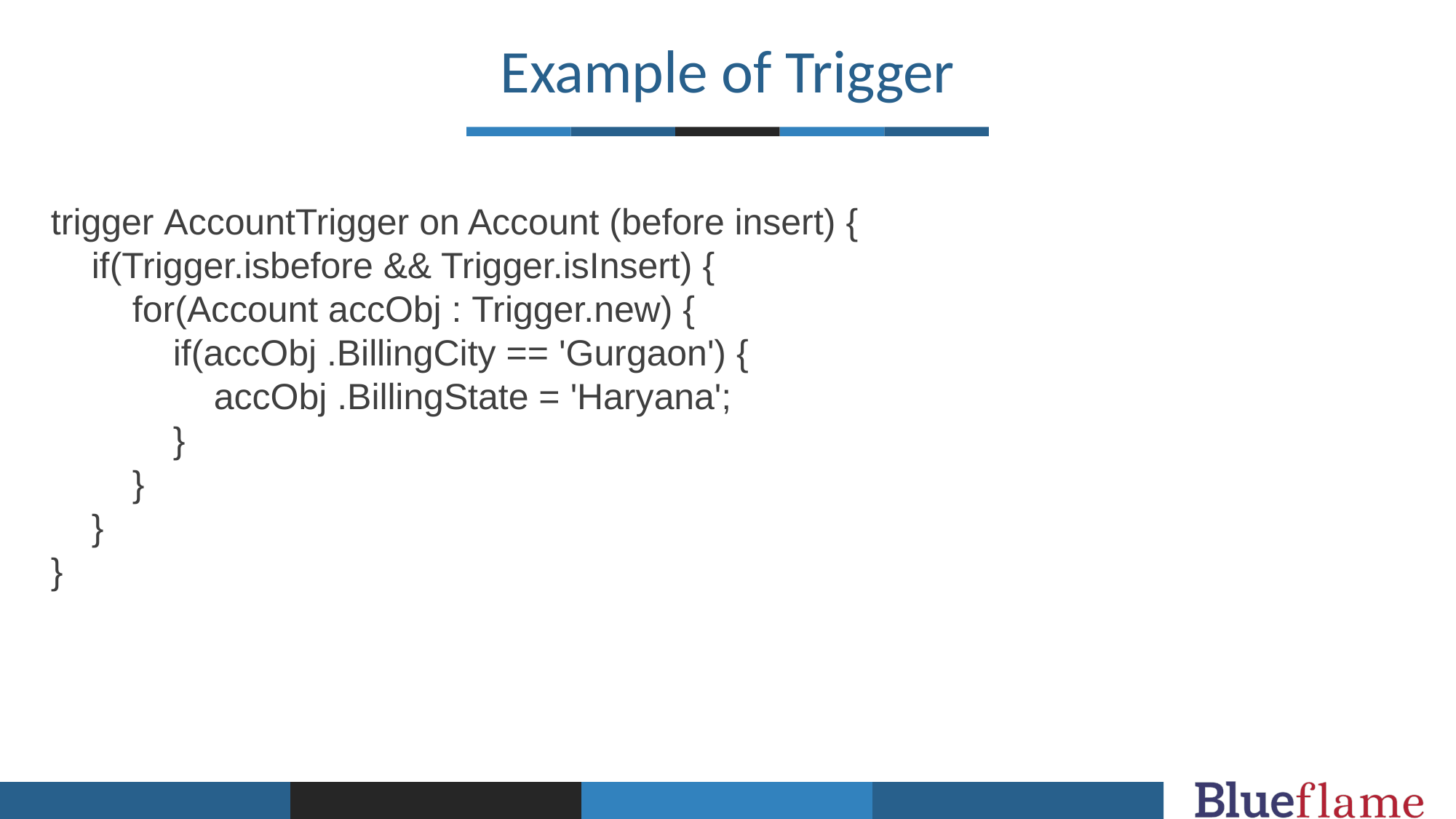

Example of Trigger

trigger AccountTrigger on Account (before insert) {
    if(Trigger.isbefore && Trigger.isInsert) {
        for(Account accObj : Trigger.new) {
            if(accObj .BillingCity == 'Gurgaon') {
                accObj .BillingState = 'Haryana';
            }
        }
    }
}